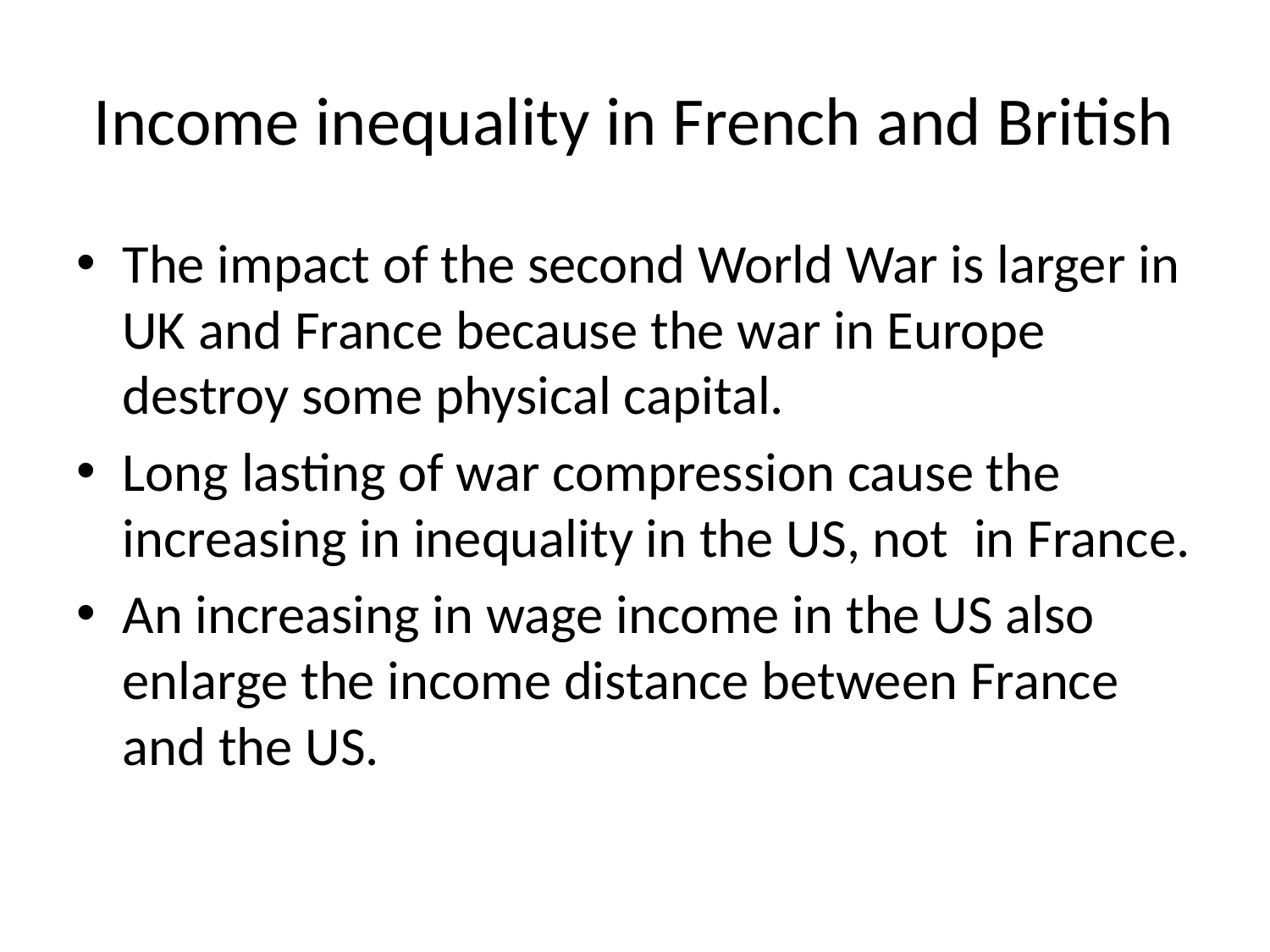

# Income inequality in French and British
The impact of the second World War is larger in UK and France because the war in Europe destroy some physical capital.
Long lasting of war compression cause the increasing in inequality in the US, not  in France.
An increasing in wage income in the US also enlarge the income distance between France and the US.